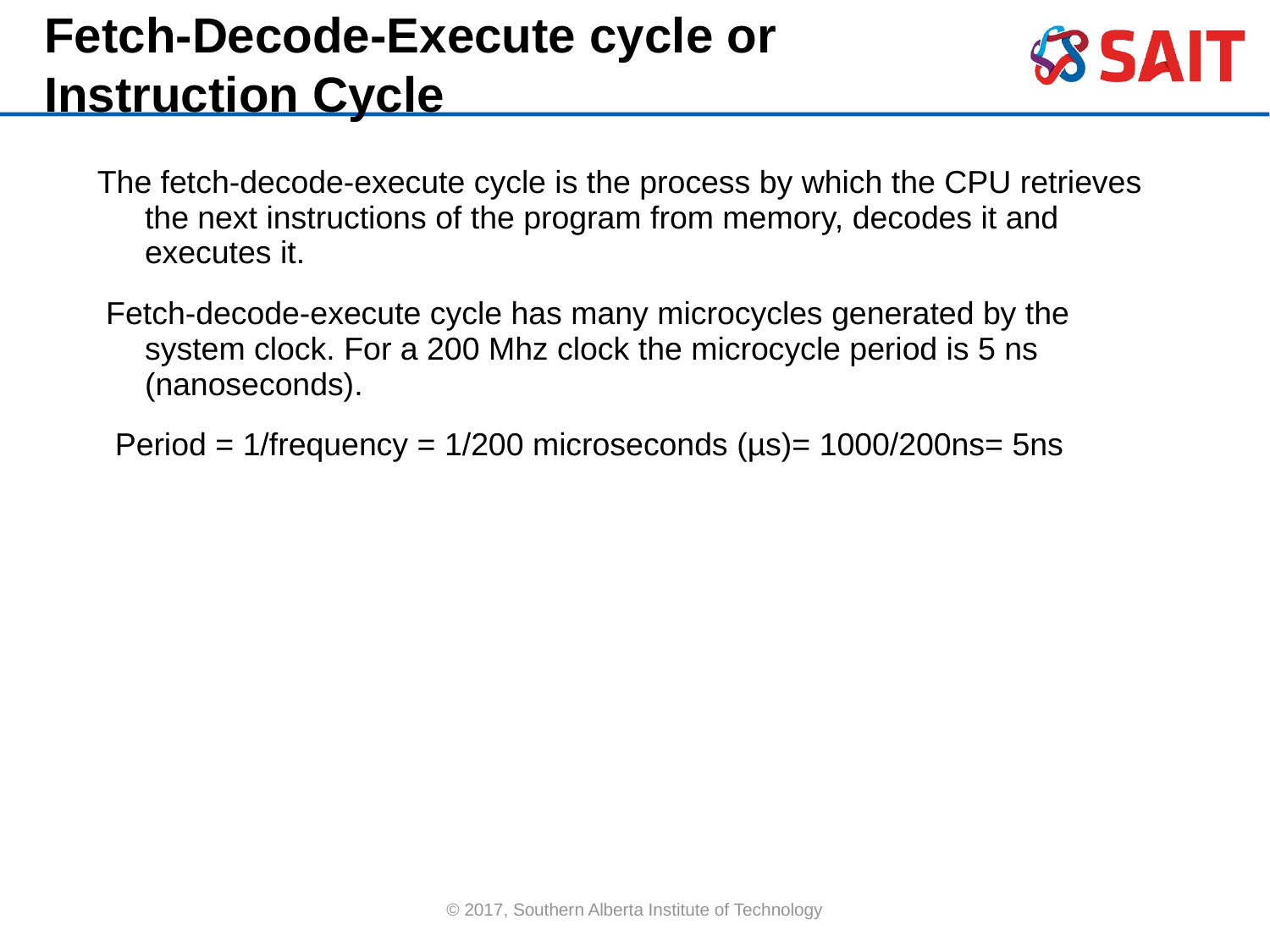

Fetch-Decode-Execute cycle or
Instruction Cycle
The fetch-decode-execute cycle is the process by which the CPU retrieves the next instructions of the program from memory, decodes it and executes it.
 Fetch-decode-execute cycle has many microcycles generated by the system clock. For a 200 Mhz clock the microcycle period is 5 ns (nanoseconds).
  Period = 1/frequency = 1/200 microseconds (µs)= 1000/200ns= 5ns